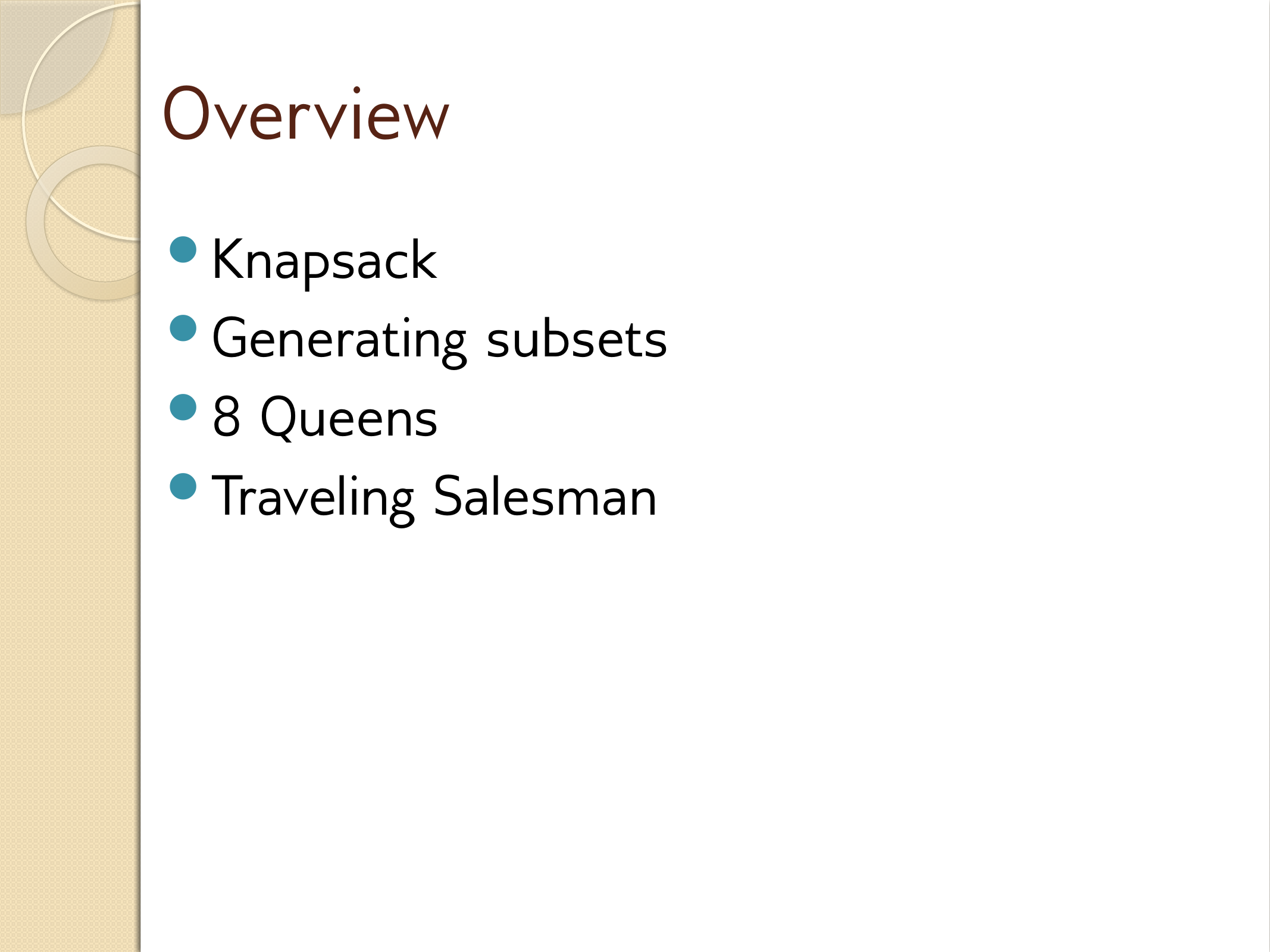

Overview
Knapsack
Generating subsets
8 Queens
Traveling Salesman